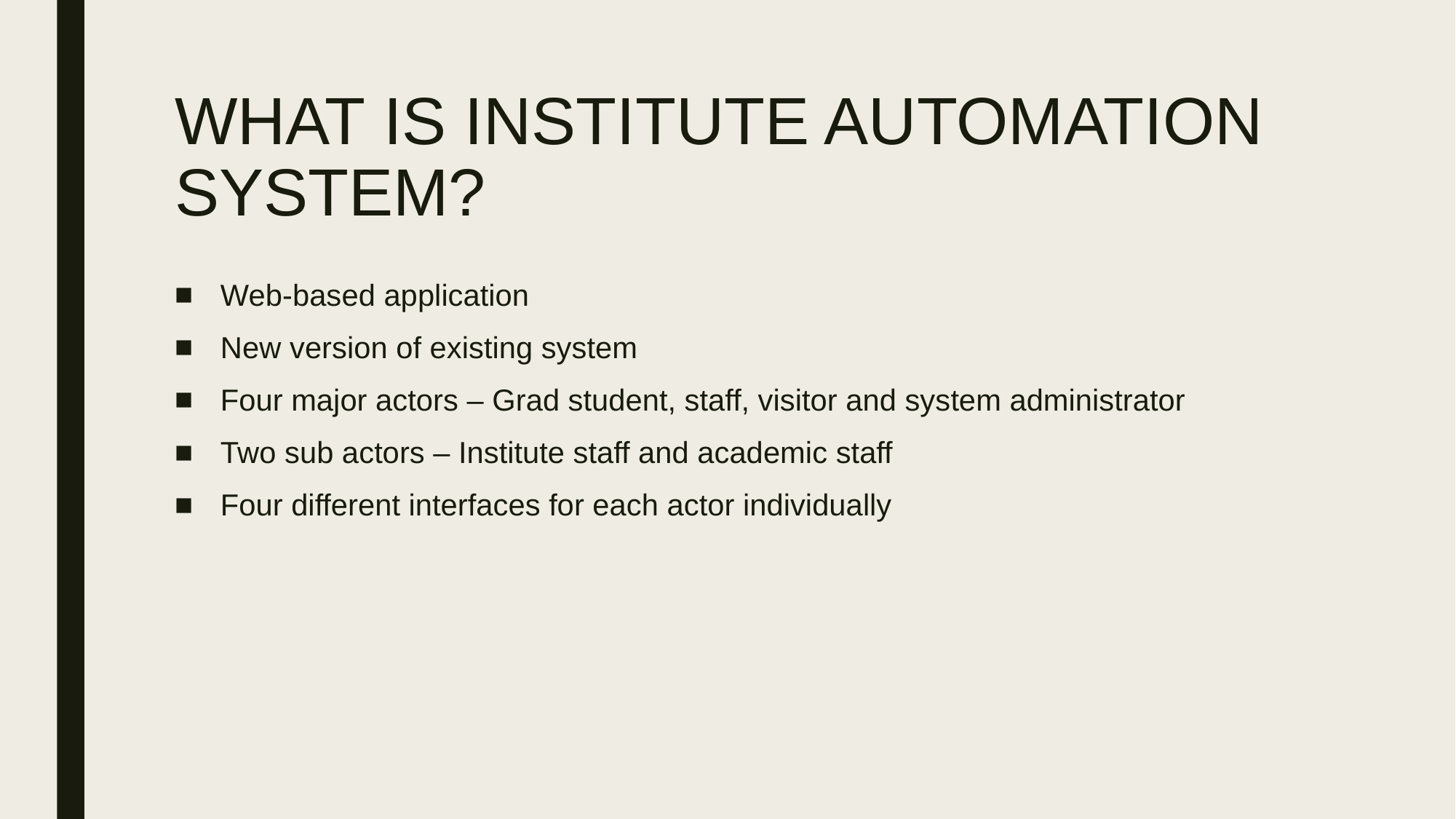

# WHAT IS INSTITUTE AUTOMATION SYSTEM?
Web-based application
New version of existing system
Four major actors – Grad student, staff, visitor and system administrator
Two sub actors – Institute staff and academic staff
Four different interfaces for each actor individually